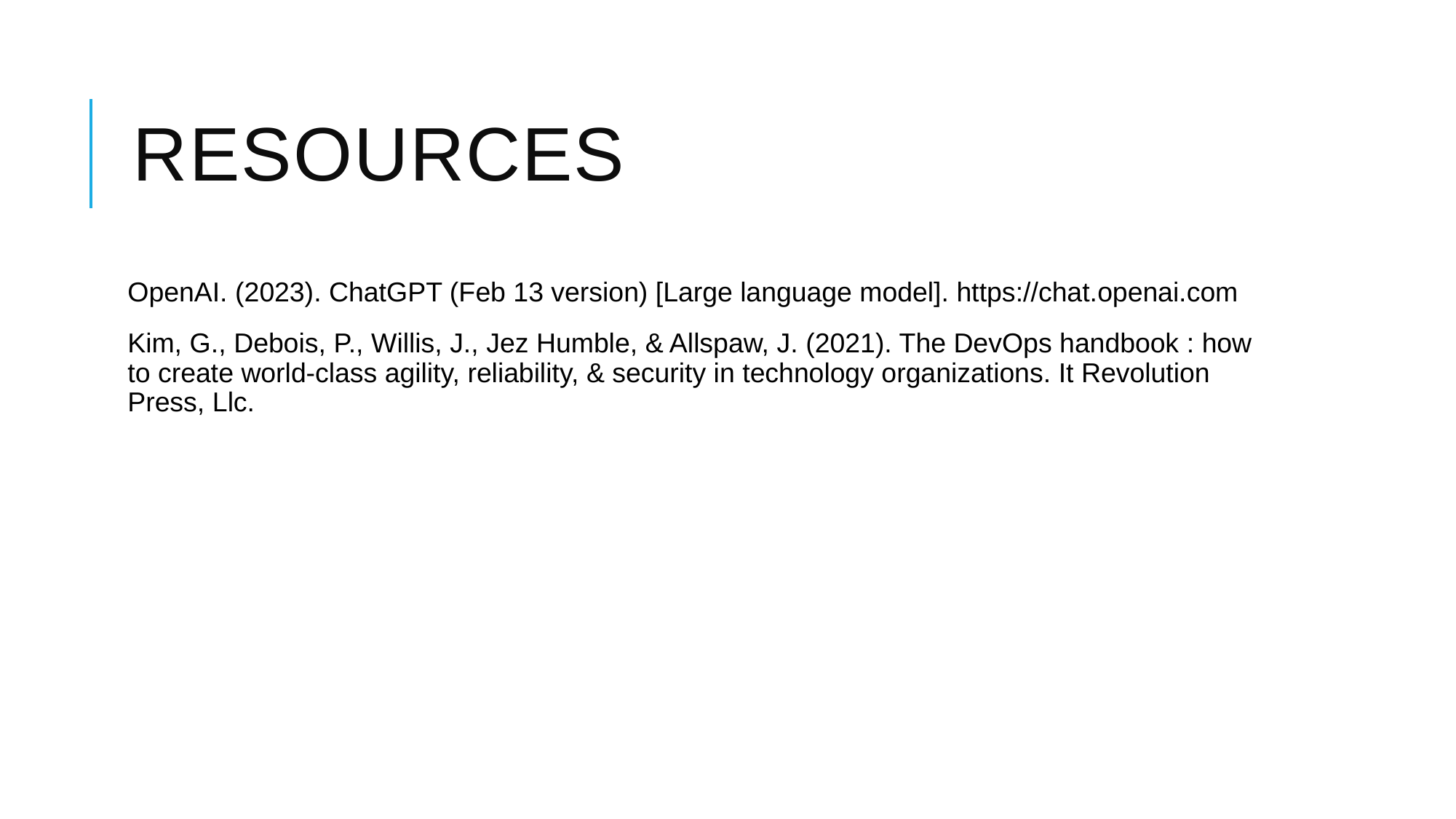

# Resources
OpenAI. (2023). ChatGPT (Feb 13 version) [Large language model]. https://chat.openai.com
‌Kim, G., Debois, P., Willis, J., Jez Humble, & Allspaw, J. (2021). The DevOps handbook : how to create world-class agility, reliability, & security in technology organizations. It Revolution Press, Llc.